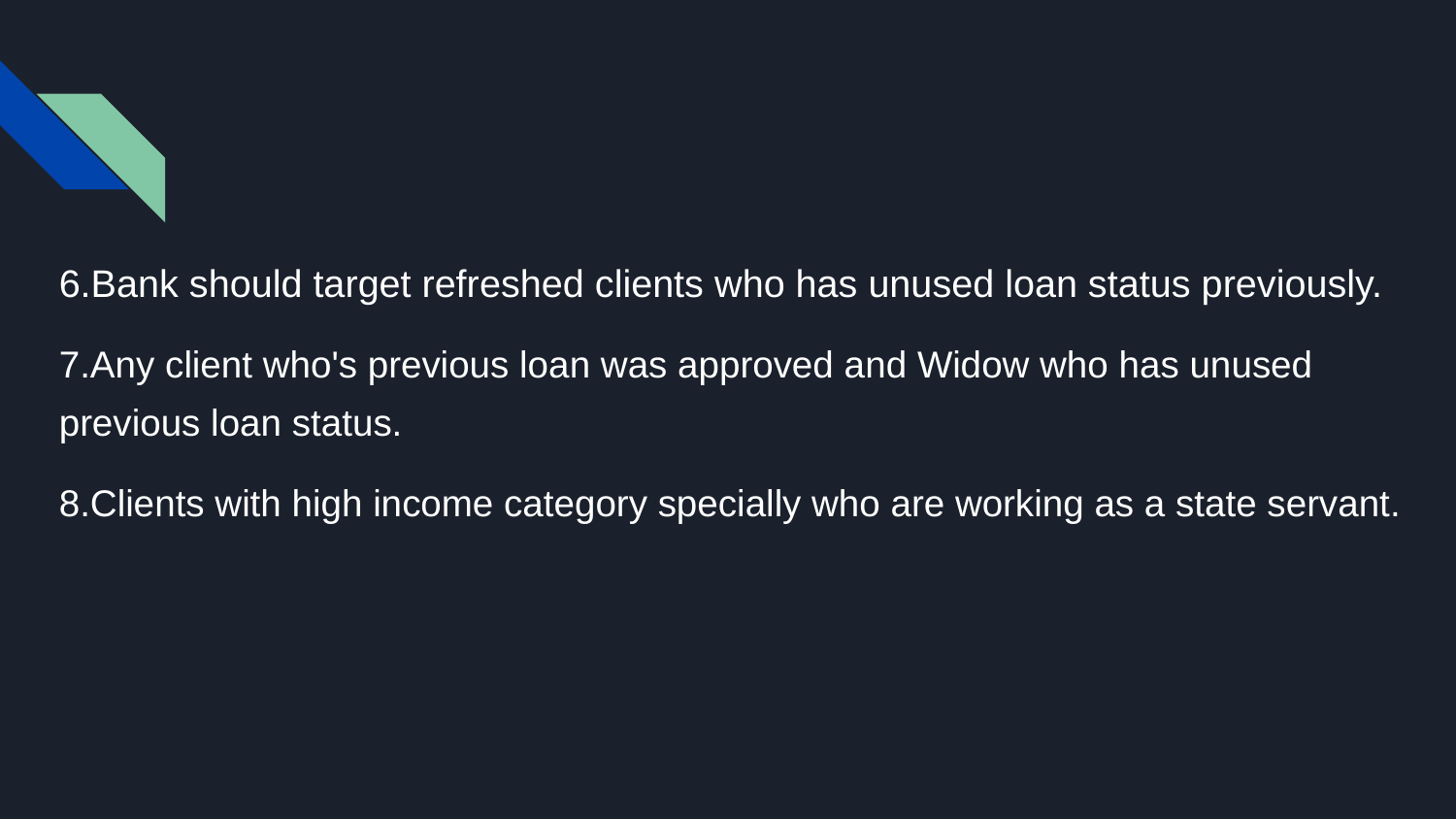

6.Bank should target refreshed clients who has unused loan status previously.
7.Any client who's previous loan was approved and Widow who has unused previous loan status.
8.Clients with high income category specially who are working as a state servant.